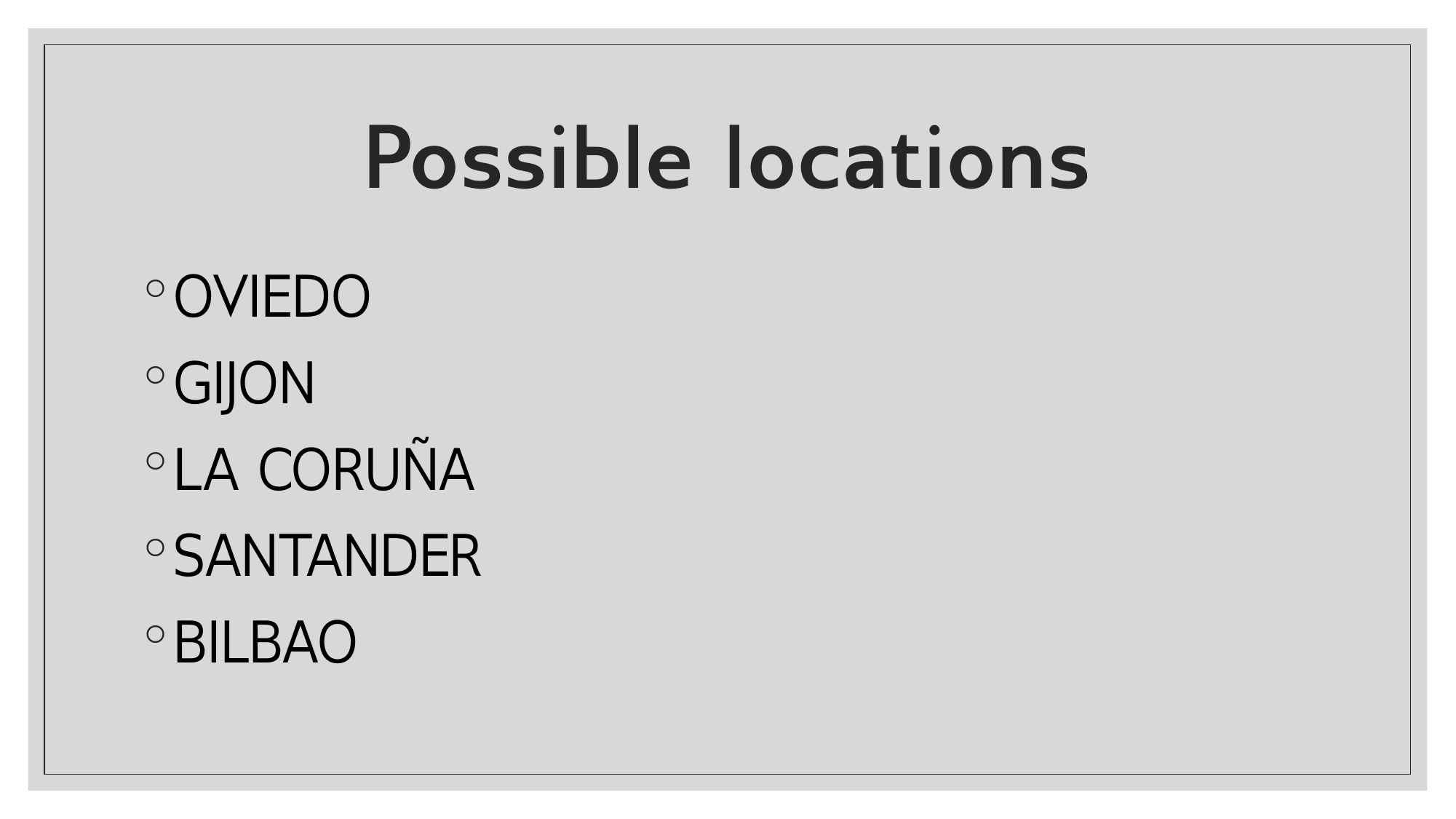

# Possible locations
OVIEDO
GIJON
LA CORUÑA
SANTANDER
BILBAO